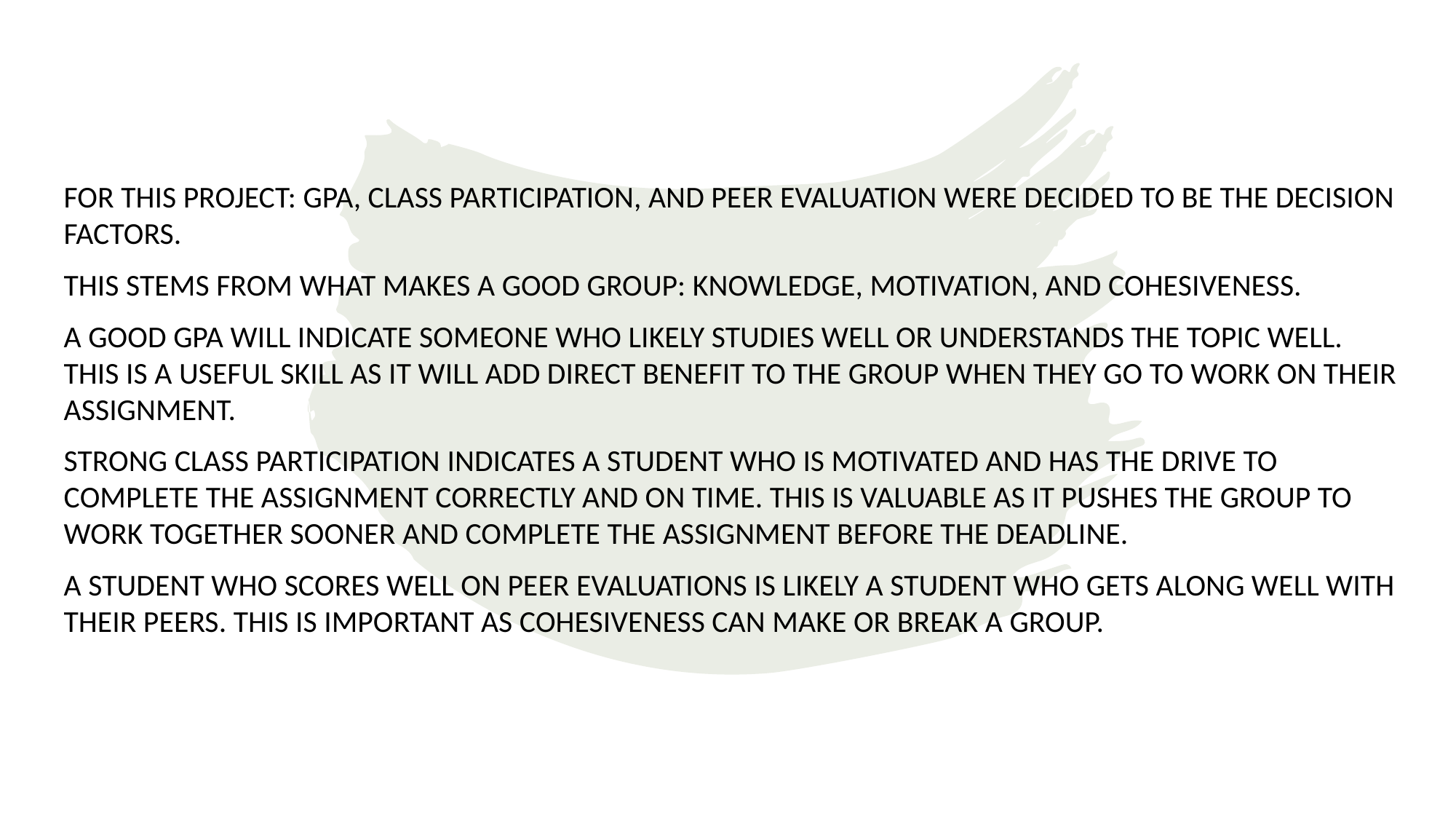

For this project: GPA, Class Participation, and Peer Evaluation were decided to be the decision factors.
This stems from what makes a good group: knowledge, motivation, and cohesiveness.
A good GPA will indicate someone who likely studies well or understands the topic well. This is a useful skill as it will add direct benefit to the group when they go to work on their assignment.
Strong class participation indicates a student who is motivated and has the drive to complete the assignment correctly and on time. This is valuable as it pushes the group to work together sooner and complete the assignment before the deadline.
A student who scores well on peer evaluations is likely a student who gets along well with their peers. This is important as cohesiveness can make or break a group.